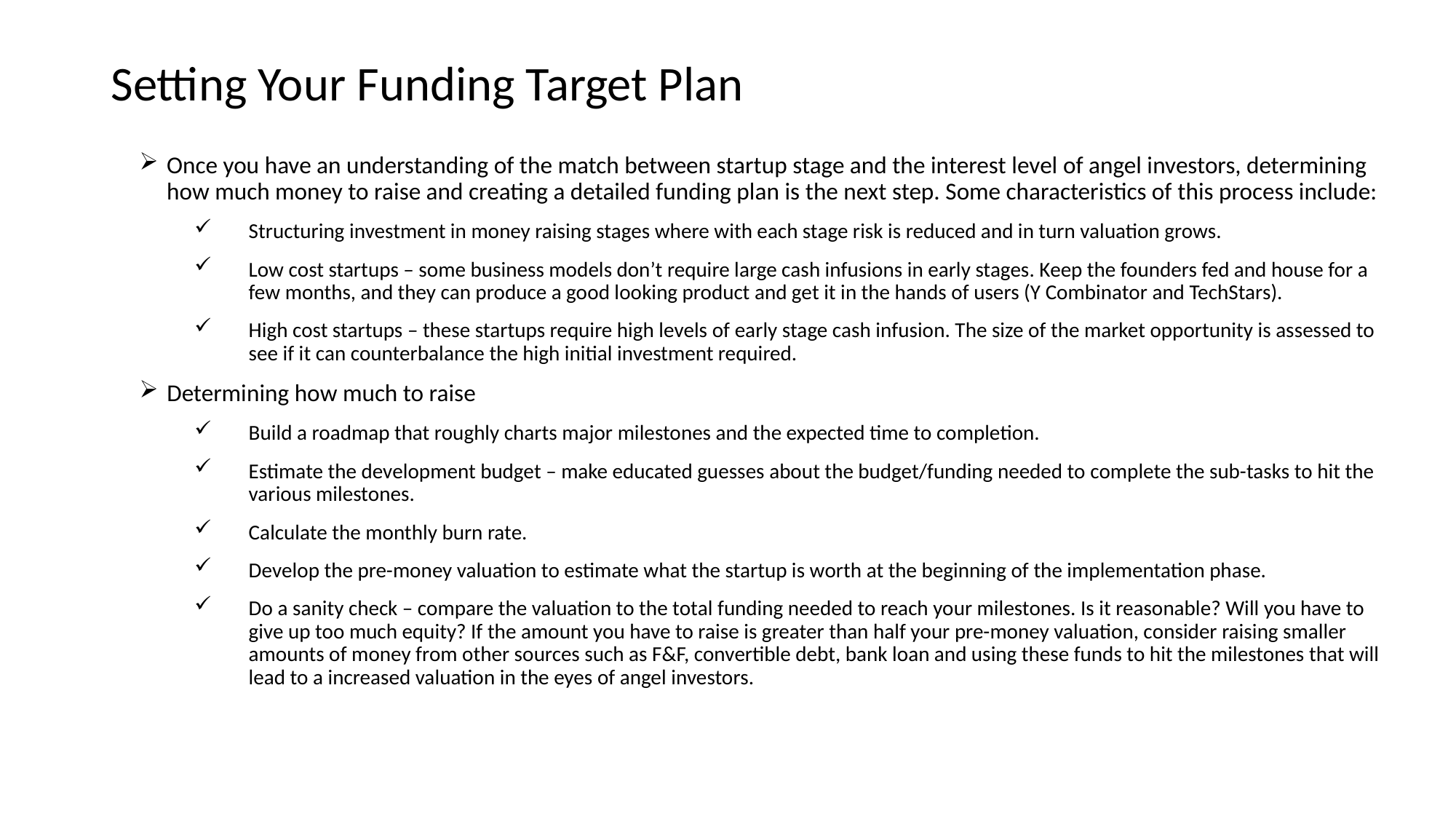

# Setting Your Funding Target Plan
Once you have an understanding of the match between startup stage and the interest level of angel investors, determining how much money to raise and creating a detailed funding plan is the next step. Some characteristics of this process include:
Structuring investment in money raising stages where with each stage risk is reduced and in turn valuation grows.
Low cost startups – some business models don’t require large cash infusions in early stages. Keep the founders fed and house for a few months, and they can produce a good looking product and get it in the hands of users (Y Combinator and TechStars).
High cost startups – these startups require high levels of early stage cash infusion. The size of the market opportunity is assessed to see if it can counterbalance the high initial investment required.
Determining how much to raise
Build a roadmap that roughly charts major milestones and the expected time to completion.
Estimate the development budget – make educated guesses about the budget/funding needed to complete the sub-tasks to hit the various milestones.
Calculate the monthly burn rate.
Develop the pre-money valuation to estimate what the startup is worth at the beginning of the implementation phase.
Do a sanity check – compare the valuation to the total funding needed to reach your milestones. Is it reasonable? Will you have to give up too much equity? If the amount you have to raise is greater than half your pre-money valuation, consider raising smaller amounts of money from other sources such as F&F, convertible debt, bank loan and using these funds to hit the milestones that will lead to a increased valuation in the eyes of angel investors.